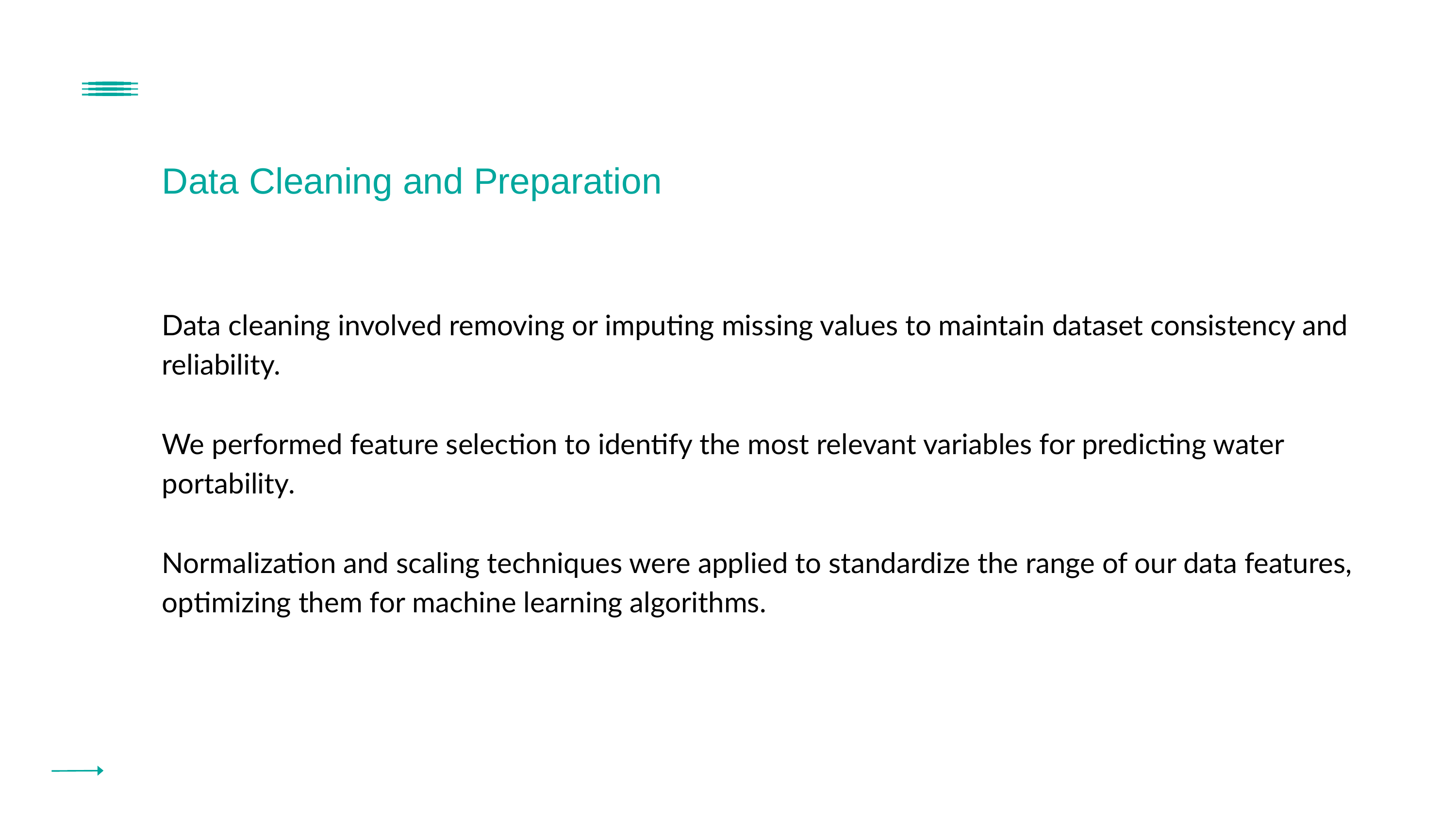

Data Cleaning and Preparation
Data cleaning involved removing or imputing missing values to maintain dataset consistency and reliability.

We performed feature selection to identify the most relevant variables for predicting water portability.

Normalization and scaling techniques were applied to standardize the range of our data features, optimizing them for machine learning algorithms.